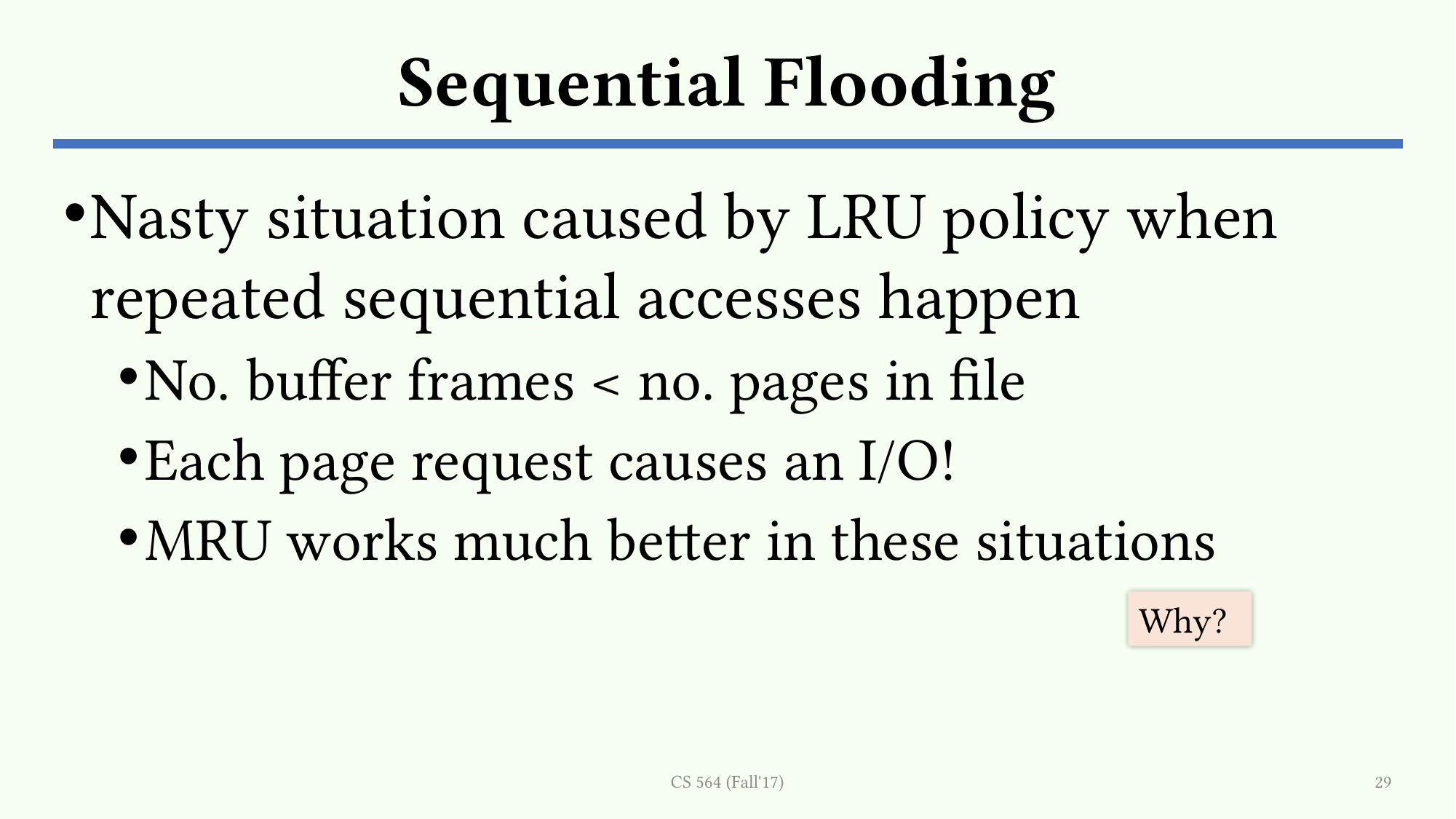

# Sequential Flooding
Nasty situation caused by LRU policy when repeated sequential accesses happen
No. buffer frames < no. pages in file
Each page request causes an I/O!
MRU works much better in these situations
Why?
CS 564 (Fall'17)
29